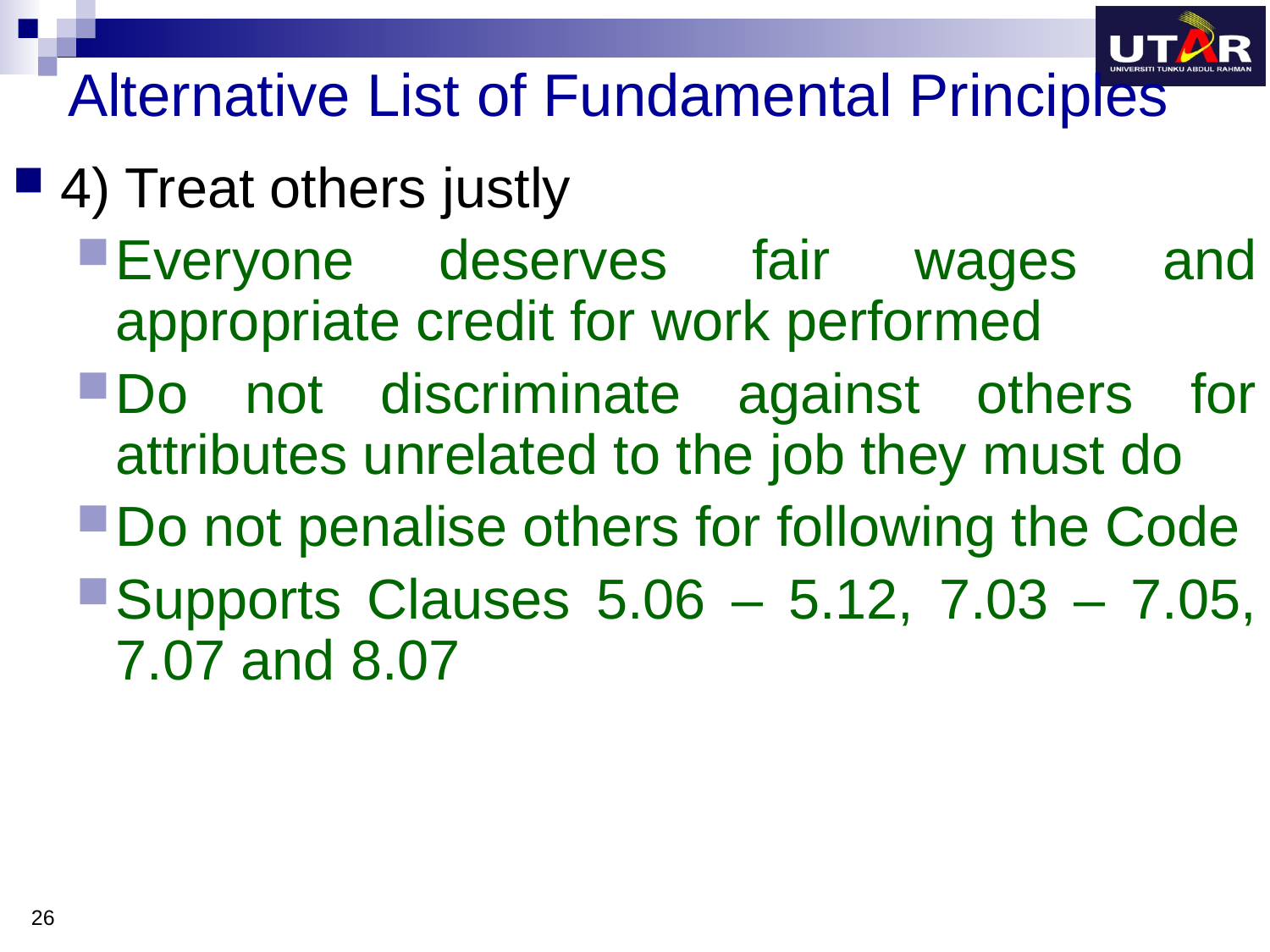

# Alternative List of Fundamental Principles
4) Treat others justly
Everyone deserves fair wages and appropriate credit for work performed
Do not discriminate against others for attributes unrelated to the job they must do
Do not penalise others for following the Code
Supports Clauses 5.06 – 5.12, 7.03 – 7.05, 7.07 and 8.07
26